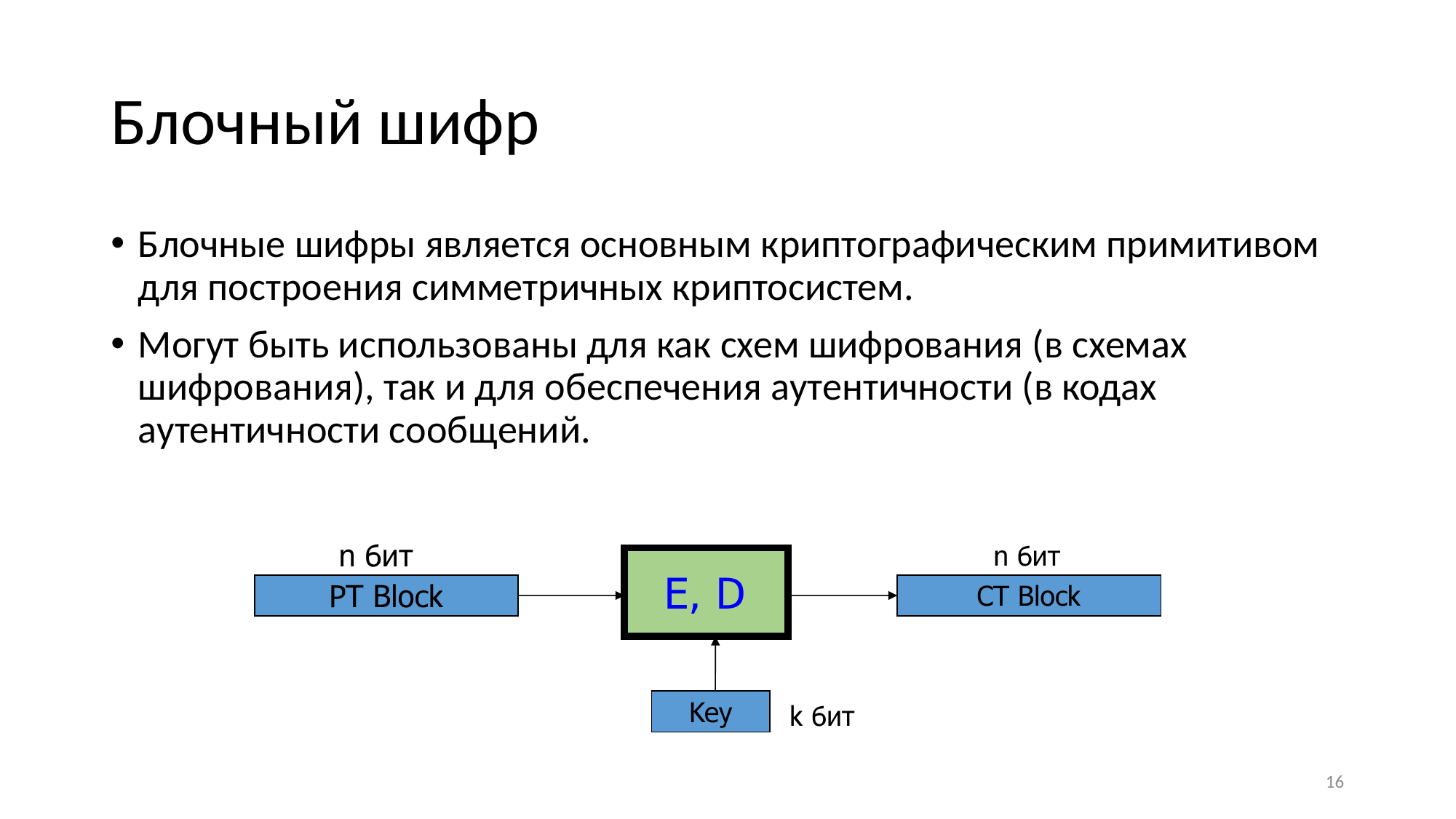

# Блочный шифр
Блочные шифры является основным криптографическим примитивом для построения симметричных криптосистем.
Могут быть использованы для как схем шифрования (в схемах шифрования), так и для обеспечения аутентичности (в кодах аутентичности сообщений.
n бит
n бит
E, D
PT Block
CT Block

Key
k бит
16